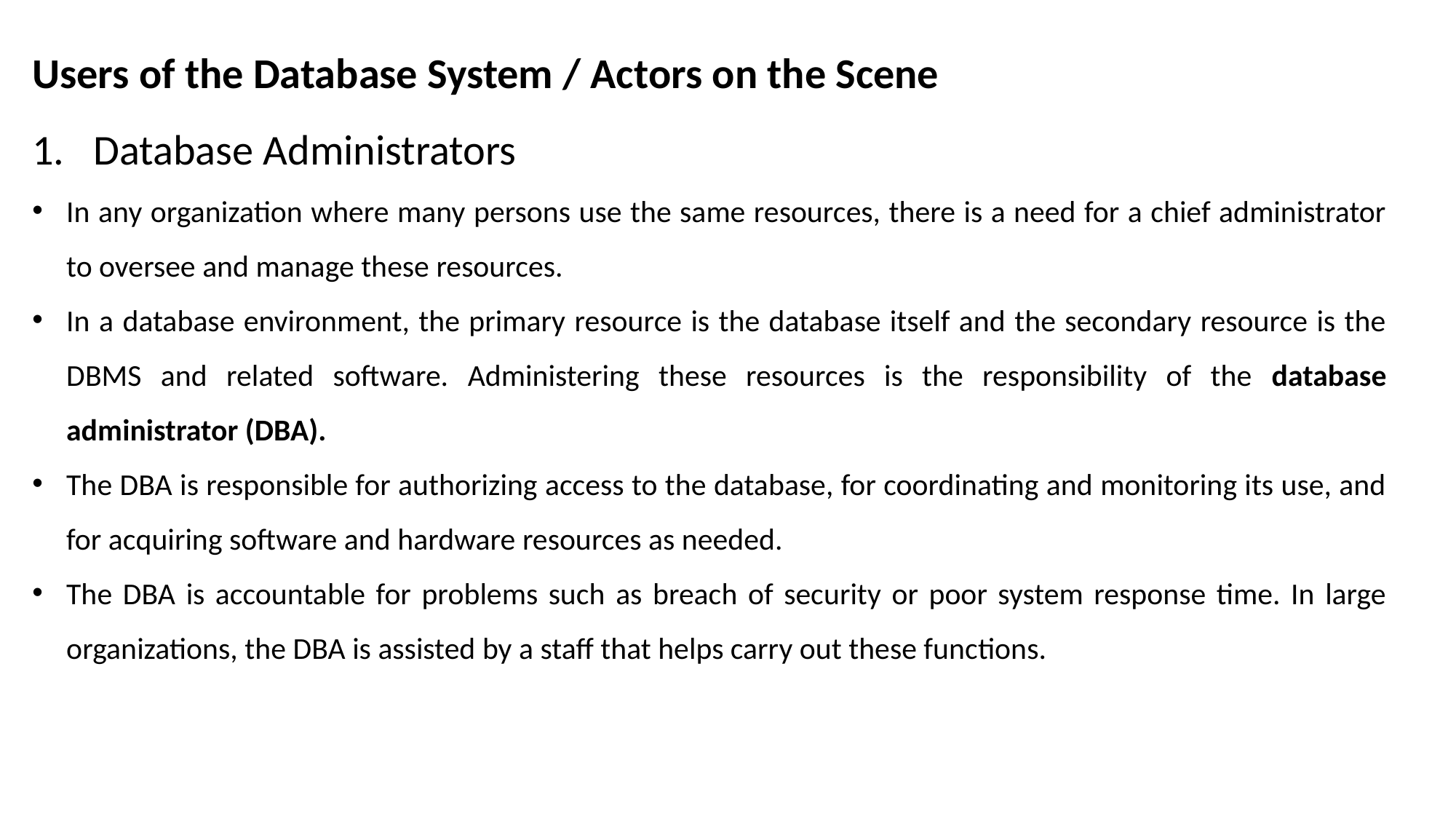

Users of the Database System / Actors on the Scene
Database Administrators
In any organization where many persons use the same resources, there is a need for a chief administrator to oversee and manage these resources.
In a database environment, the primary resource is the database itself and the secondary resource is the DBMS and related software. Administering these resources is the responsibility of the database administrator (DBA).
The DBA is responsible for authorizing access to the database, for coordinating and monitoring its use, and for acquiring software and hardware resources as needed.
The DBA is accountable for problems such as breach of security or poor system response time. In large organizations, the DBA is assisted by a staff that helps carry out these functions.